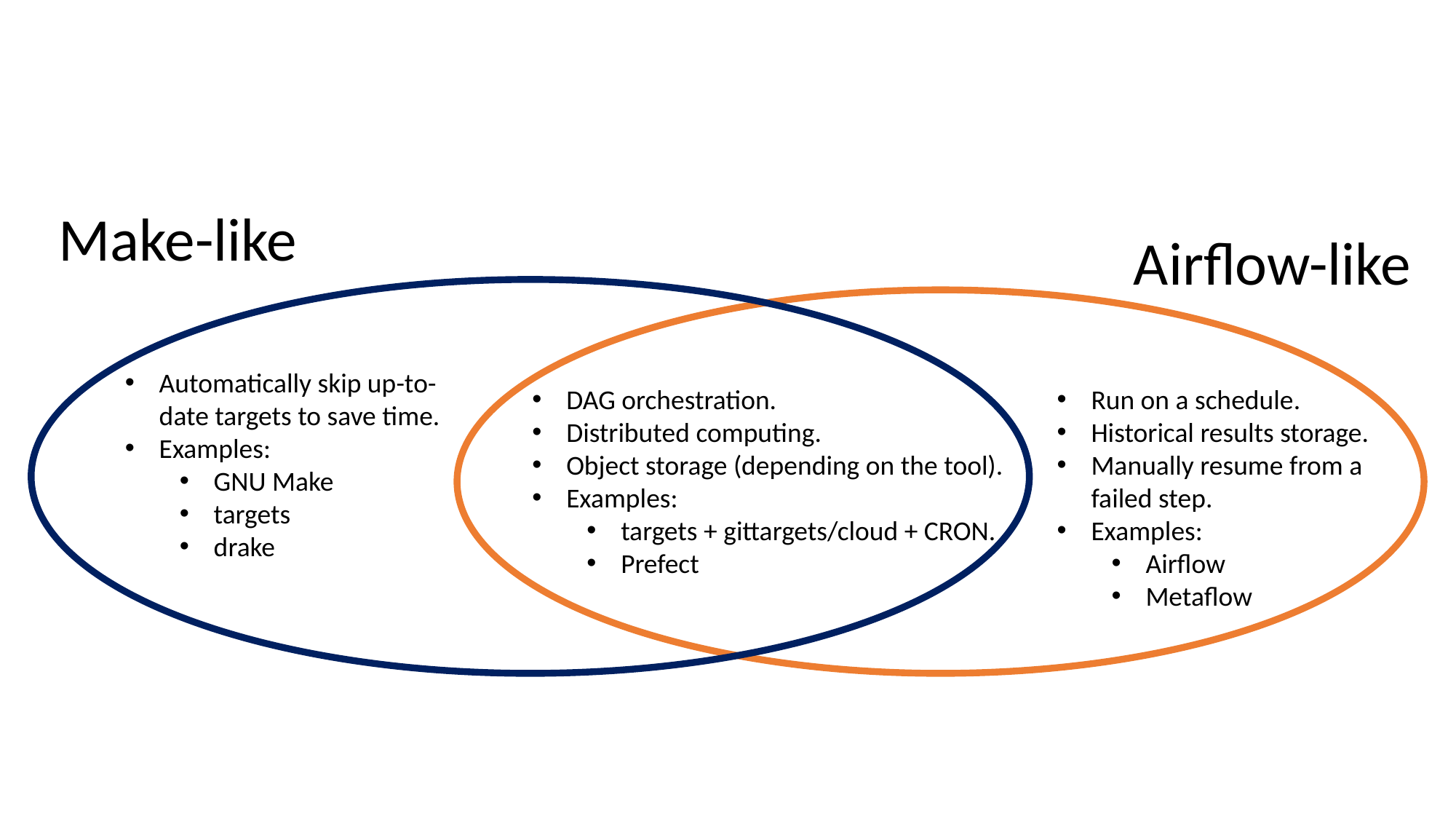

Make-like
Airflow-like

Automatically skip up-to-date targets to save time.
Examples:
GNU Make
targets
drake

DAG orchestration.
Distributed computing.
Object storage (depending on the tool).
Examples:
targets + gittargets/cloud + CRON.
Prefect
Run on a schedule.
Historical results storage.
Manually resume from a failed step.
Examples:
Airflow
Metaflow